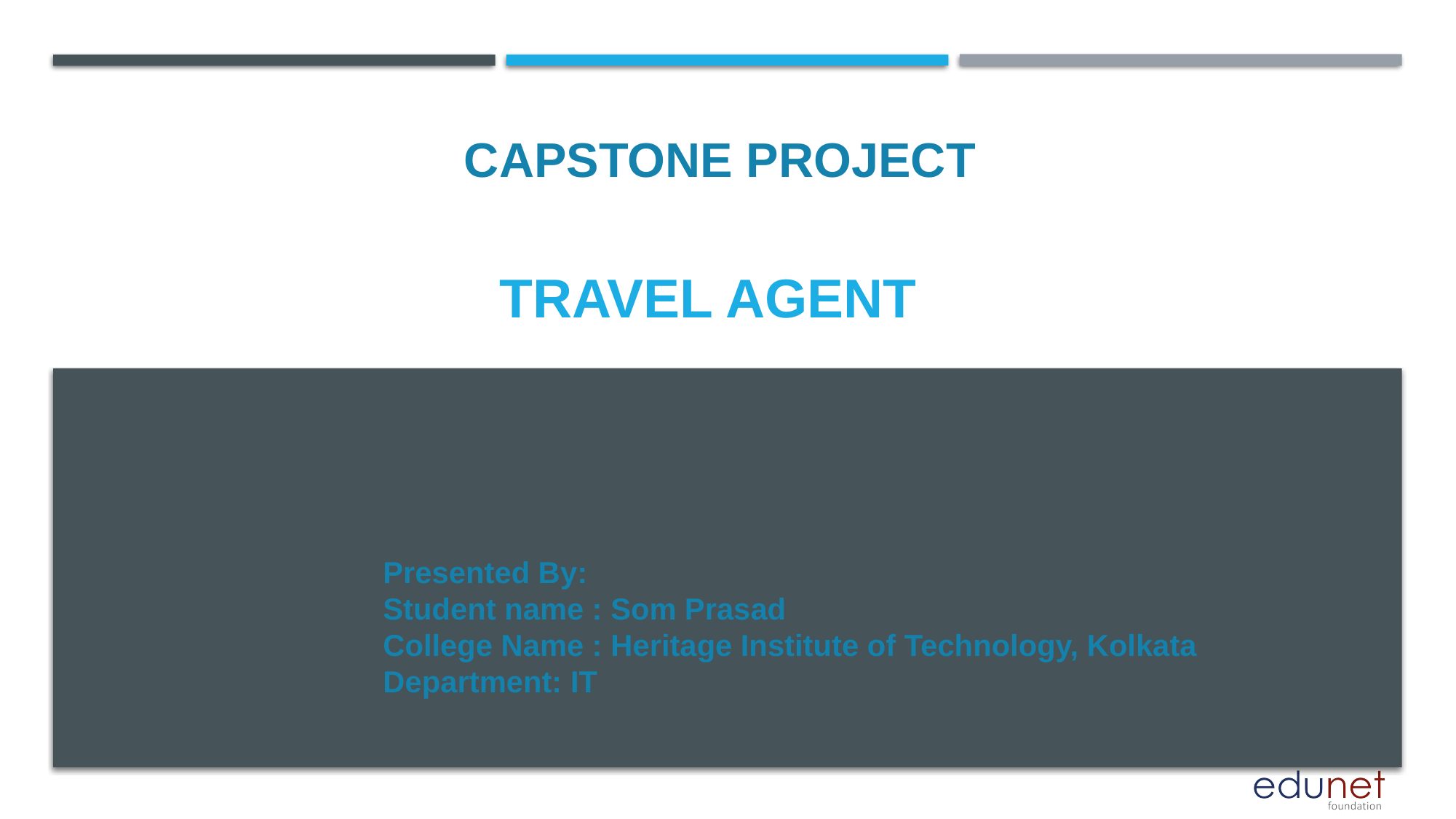

CAPSTONE PROJECT
# Travel agent
Presented By:
Student name : Som Prasad
College Name : Heritage Institute of Technology, Kolkata
Department: IT